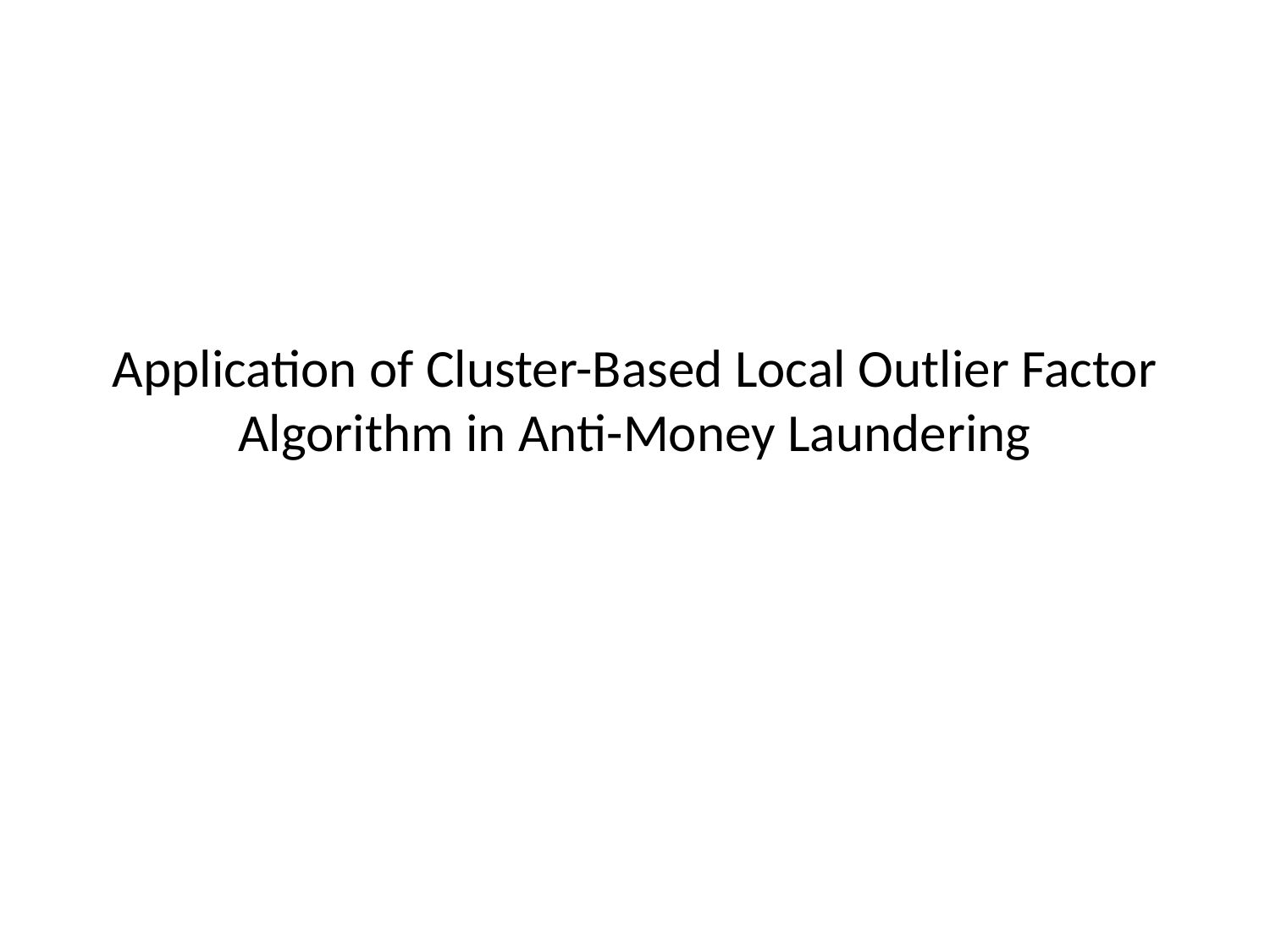

# Application of Cluster-Based Local Outlier Factor Algorithm in Anti-Money Laundering